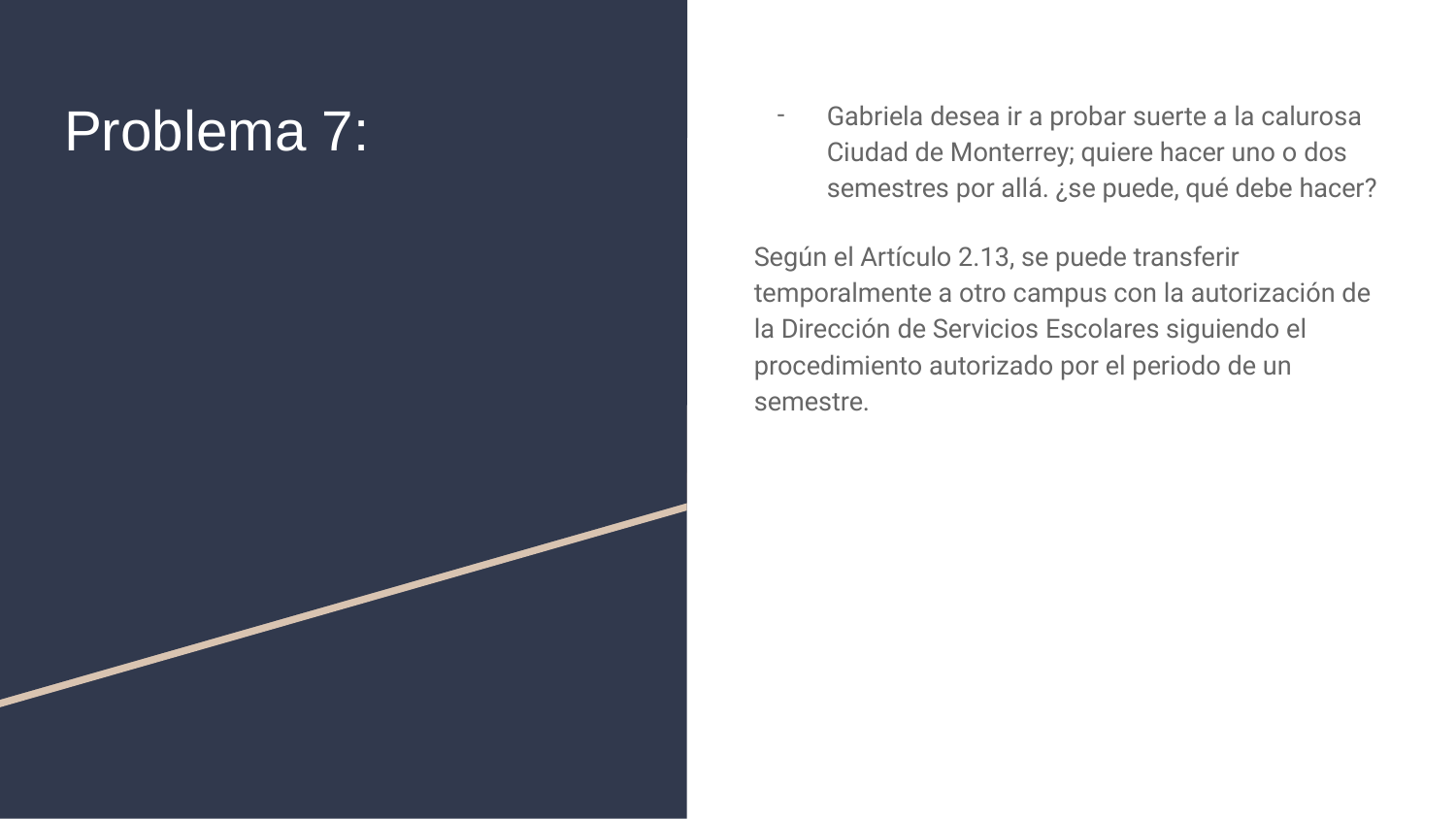

# Problema 7:

Gabriela desea ir a probar suerte a la calurosa Ciudad de Monterrey; quiere hacer uno o dos semestres por allá. ¿se puede, qué debe hacer?
Según el Artículo 2.13, se puede transferir temporalmente a otro campus con la autorización de la Dirección de Servicios Escolares siguiendo el procedimiento autorizado por el periodo de un semestre.